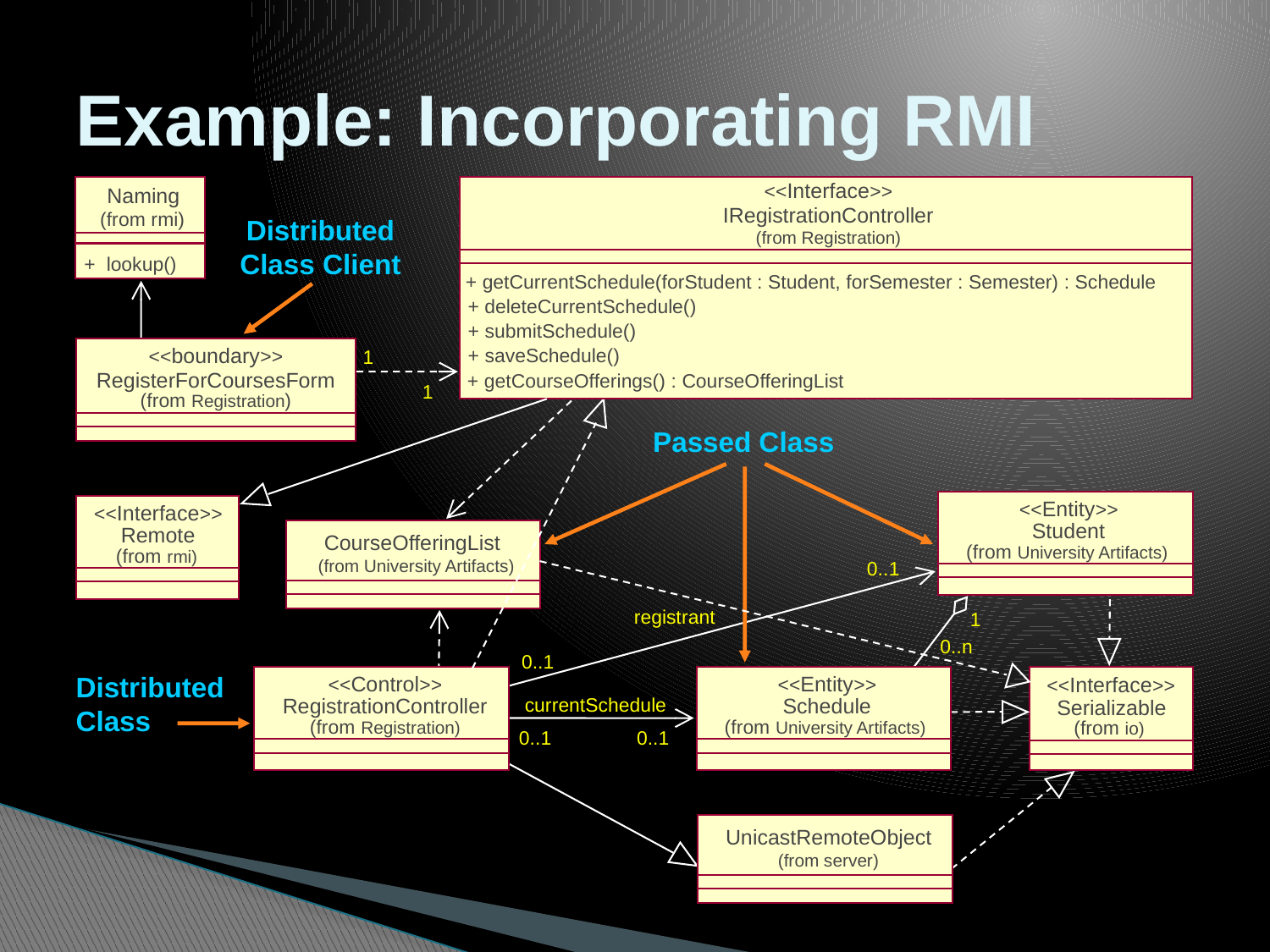

# Example: Incorporating RMI

<<Interface>>
IRegistrationController
(from Registration)

+ getCurrentSchedule(forStudent : Student, forSemester : Semester) : Schedule
+ deleteCurrentSchedule()
+ submitSchedule()
+ saveSchedule()
+ getCourseOfferings() : CourseOfferingList
Naming
Distributed Class Client
(from rmi)

+  lookup()

1

<<boundary>>
RegisterForCoursesForm
(from Registration)

1

Passed Class

<<Entity>>
Student
(from University Artifacts)

<<Interface>>
Remote
(from rmi)

CourseOfferingList
(from University Artifacts)

0..1

1
registrant

0..n

0..1

Distributed Class

<<Control>>
RegistrationController
(from Registration)

<<Entity>>
Schedule
(from University Artifacts)

<<Interface>>
Serializable
(from io)

currentSchedule

0..1
0..1

UnicastRemoteObject
(from server)